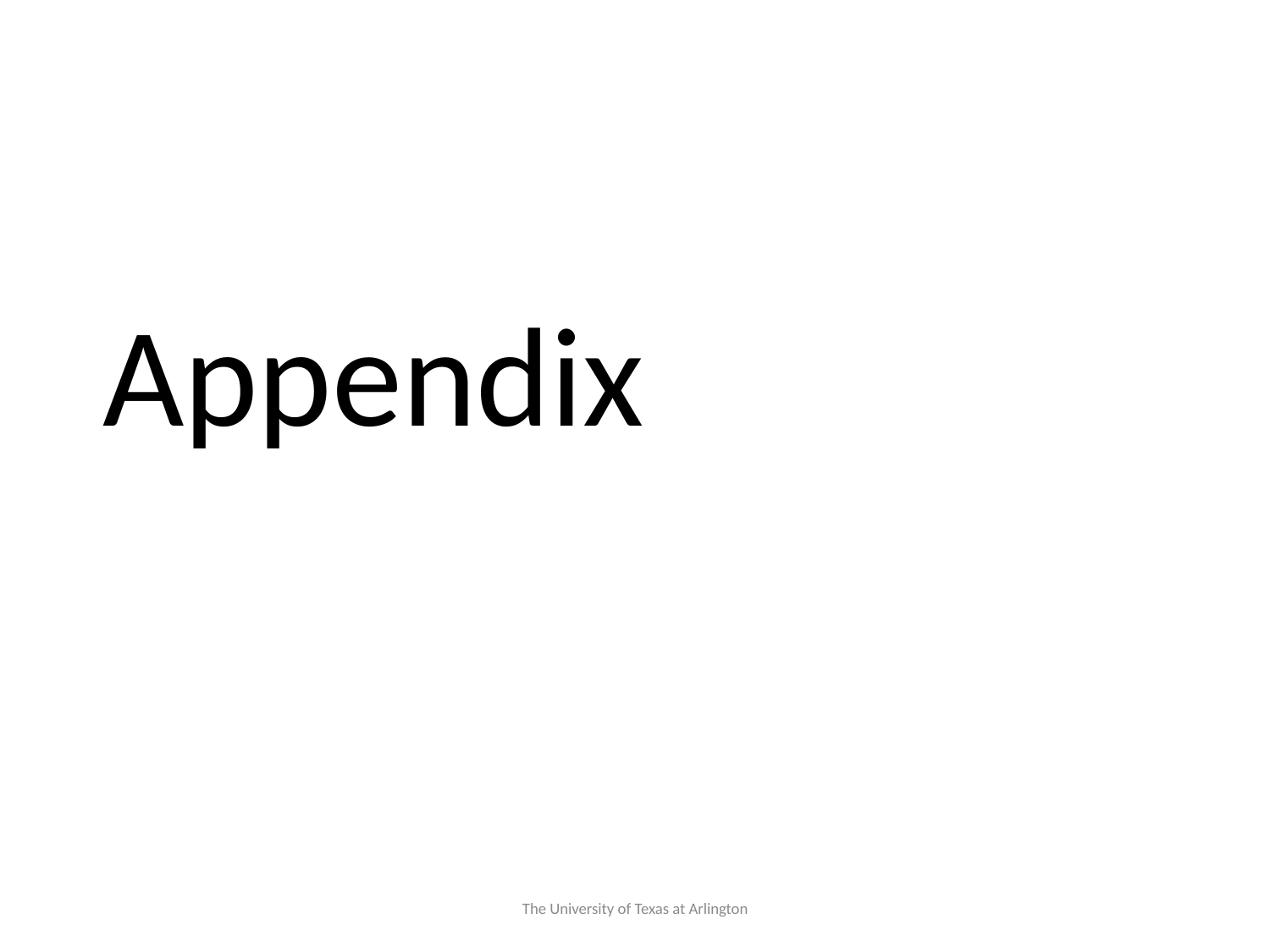

Appendix
The University of Texas at Arlington